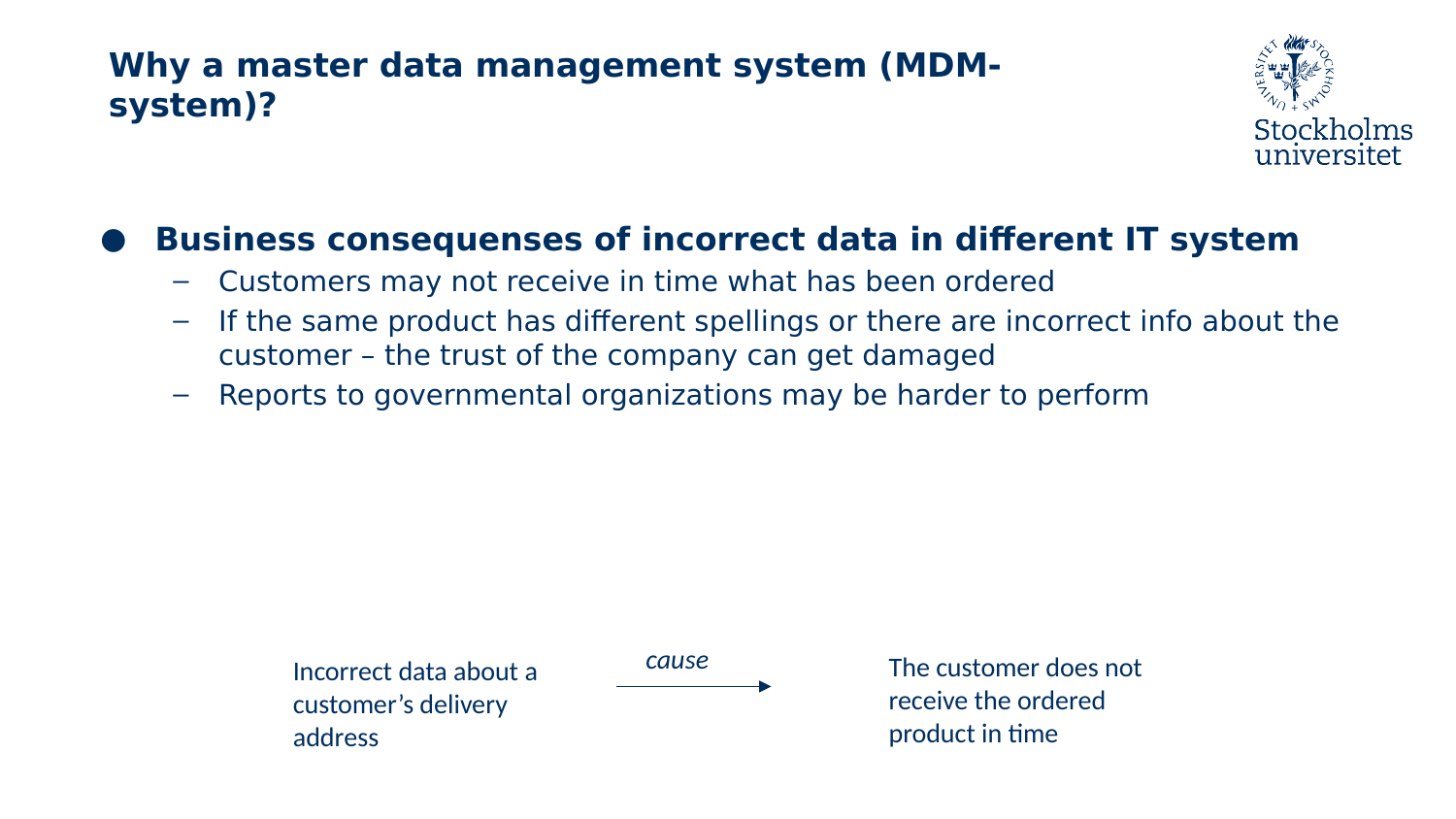

# Why a master data management system (MDM-system)?
Business consequenses of incorrect data in different IT system
Customers may not receive in time what has been ordered
If the same product has different spellings or there are incorrect info about the customer – the trust of the company can get damaged
Reports to governmental organizations may be harder to perform
cause
The customer does not receive the ordered product in time
Incorrect data about a customer’s delivery address